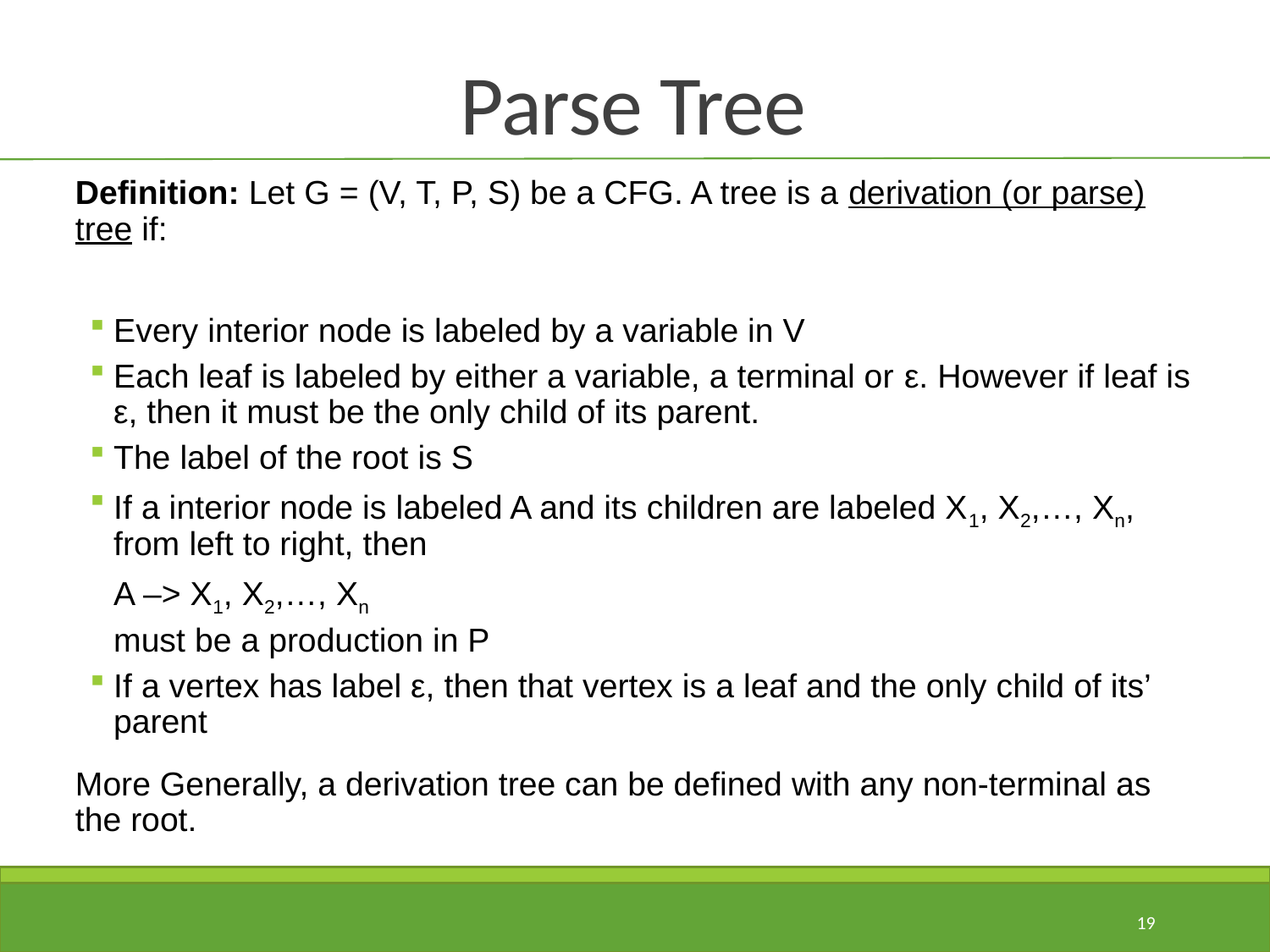

# Parse Tree
Definition: Let G = (V, T, P, S) be a CFG. A tree is a derivation (or parse) tree if:

Every interior node is labeled by a variable in V
Each leaf is labeled by either a variable, a terminal or ε. However if leaf is ε, then it must be the only child of its parent.
The label of the root is S
If a interior node is labeled A and its children are labeled X1, X2,…, Xn, from left to right, then
					A –> X1, X2,…, Xn
	must be a production in P
If a vertex has label ε, then that vertex is a leaf and the only child of its’ parent
More Generally, a derivation tree can be defined with any non-terminal as the root.

19